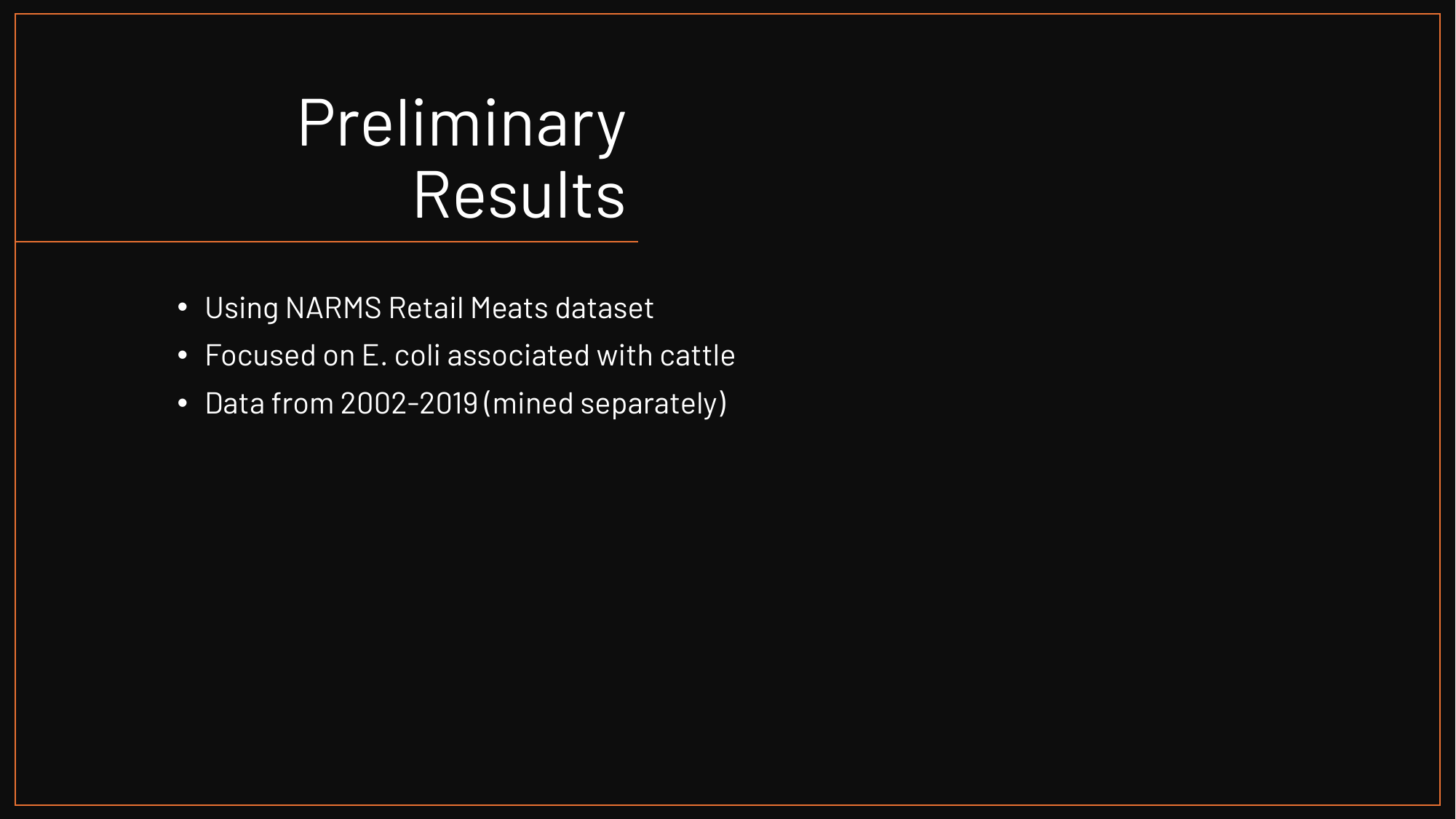

# Preliminary Results
Using NARMS Retail Meats dataset
Focused on E. coli associated with cattle
Data from 2002-2019 (mined separately)